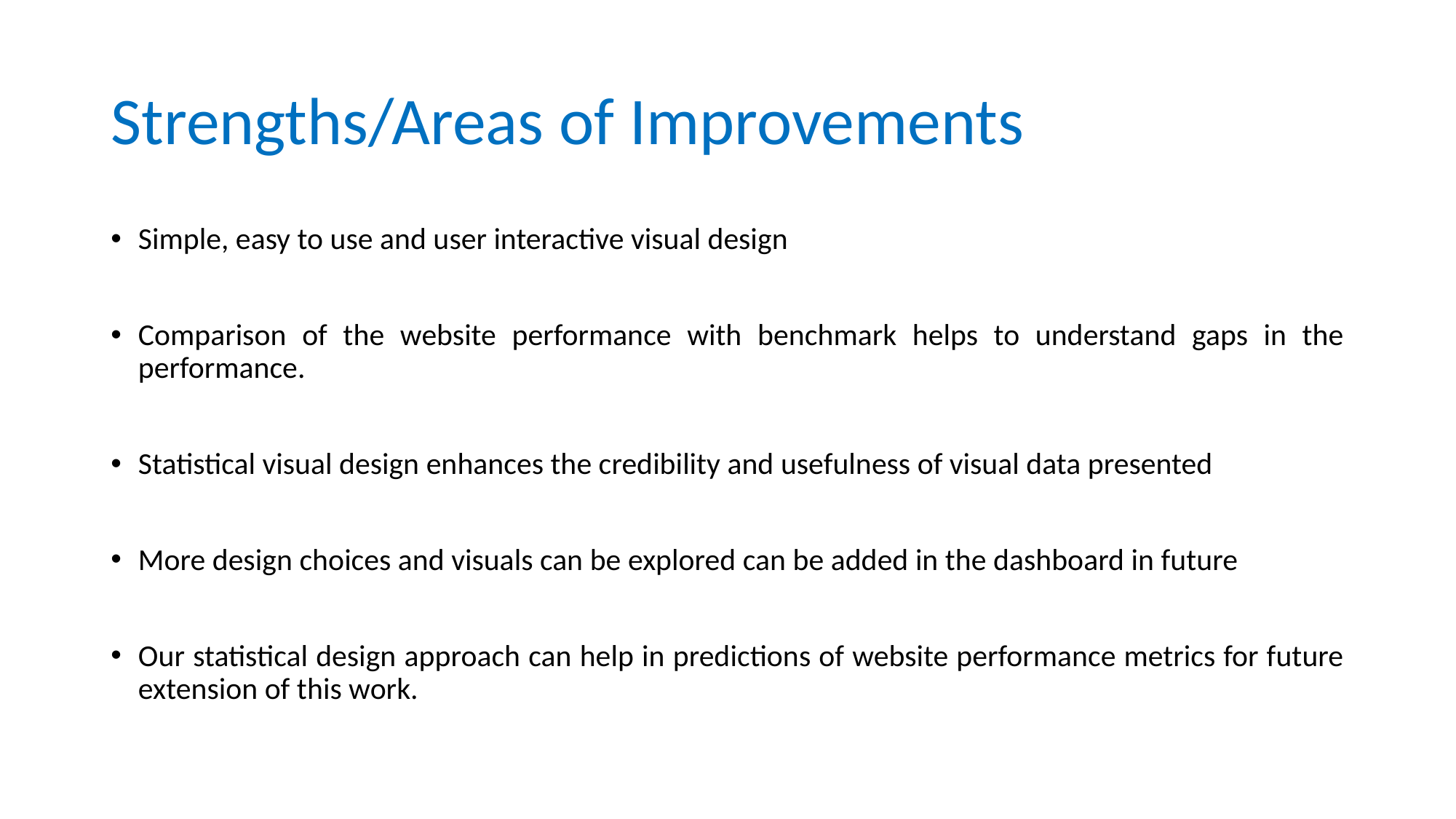

# Strengths/Areas of Improvements
Simple, easy to use and user interactive visual design

Comparison of the website performance with benchmark helps to understand gaps in the performance.

Statistical visual design enhances the credibility and usefulness of visual data presented

More design choices and visuals can be explored can be added in the dashboard in future

Our statistical design approach can help in predictions of website performance metrics for future extension of this work.